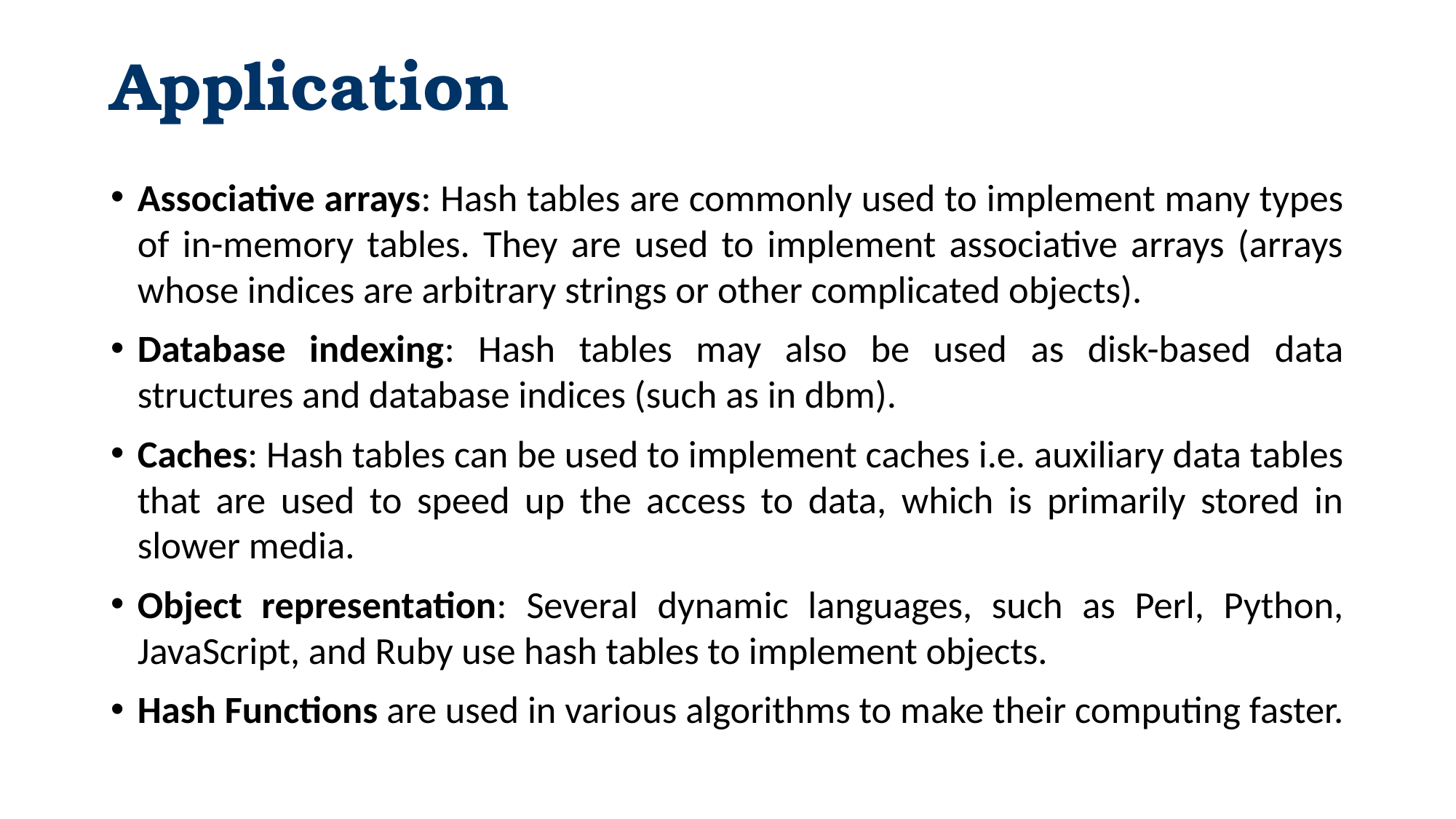

# Application
Associative arrays: Hash tables are commonly used to implement many types of in-memory tables. They are used to implement associative arrays (arrays whose indices are arbitrary strings or other complicated objects).
Database indexing: Hash tables may also be used as disk-based data structures and database indices (such as in dbm).
Caches: Hash tables can be used to implement caches i.e. auxiliary data tables that are used to speed up the access to data, which is primarily stored in slower media.
Object representation: Several dynamic languages, such as Perl, Python, JavaScript, and Ruby use hash tables to implement objects.
Hash Functions are used in various algorithms to make their computing faster.